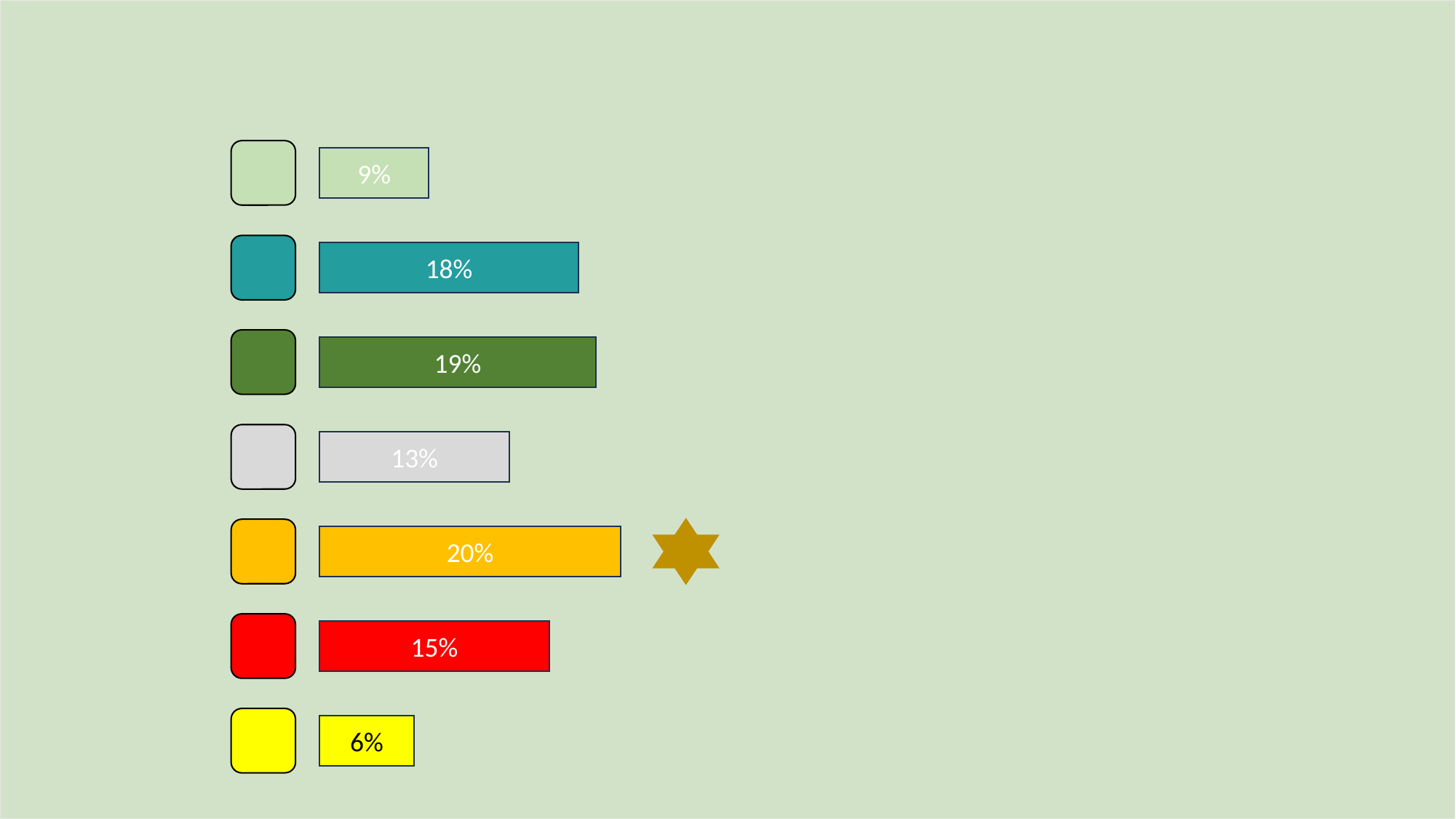

9%

18%

19%

13%

20%

15%

6%